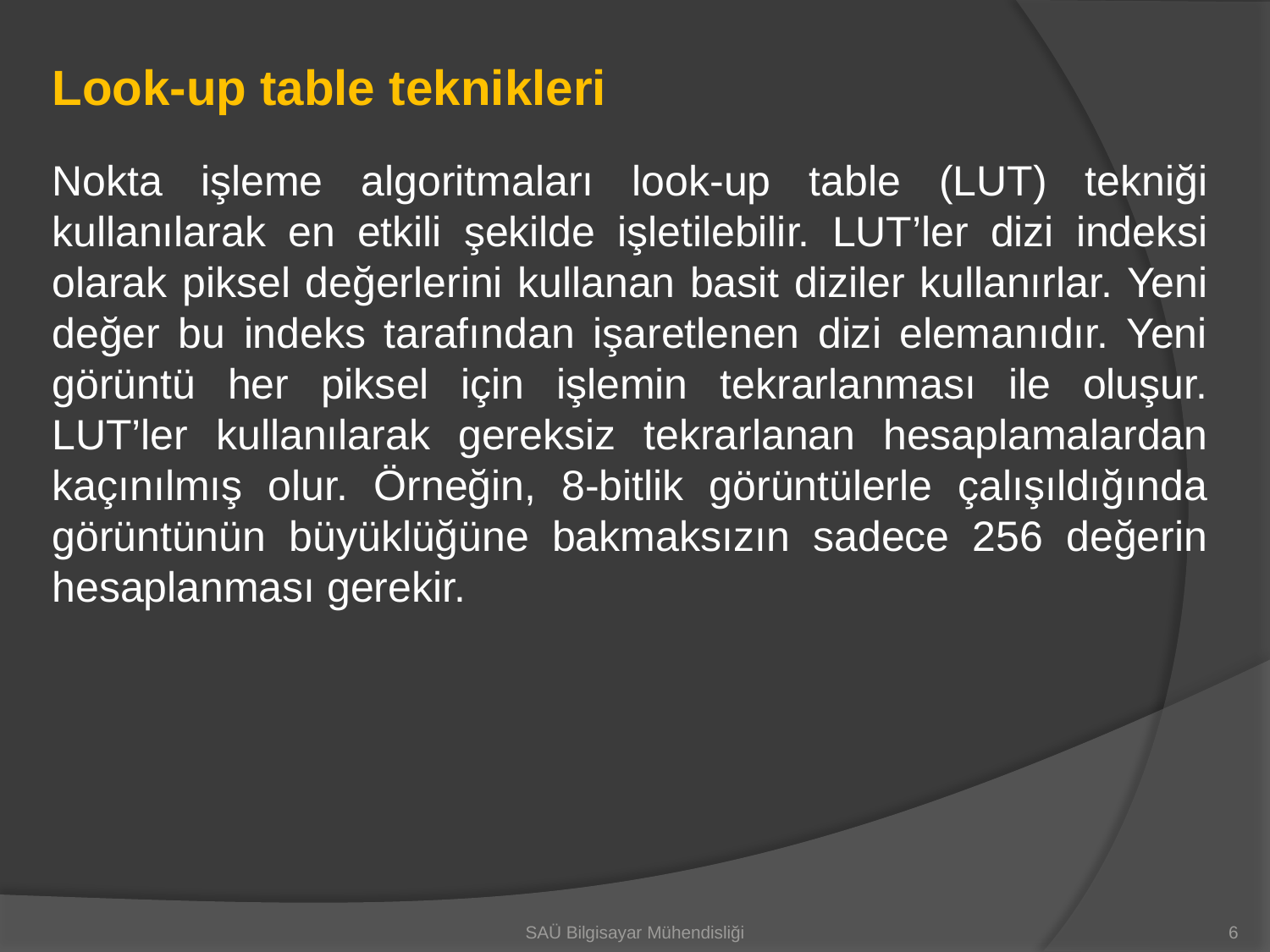

Look-up table teknikleri

Nokta işleme algoritmaları look-up table (LUT) tekniği kullanılarak en etkili şekilde işletilebilir. LUT’ler dizi indeksi olarak piksel değerlerini kullanan basit diziler kullanırlar. Yeni değer bu indeks tarafından işaretlenen dizi elemanıdır. Yeni görüntü her piksel için işlemin tekrarlanması ile oluşur. LUT’ler kullanılarak gereksiz tekrarlanan hesaplamalardan kaçınılmış olur. Örneğin, 8-bitlik görüntülerle çalışıldığında görüntünün büyüklüğüne bakmaksızın sadece 256 değerin hesaplanması gerekir.

SAÜ Bilgisayar Mühendisliği
6